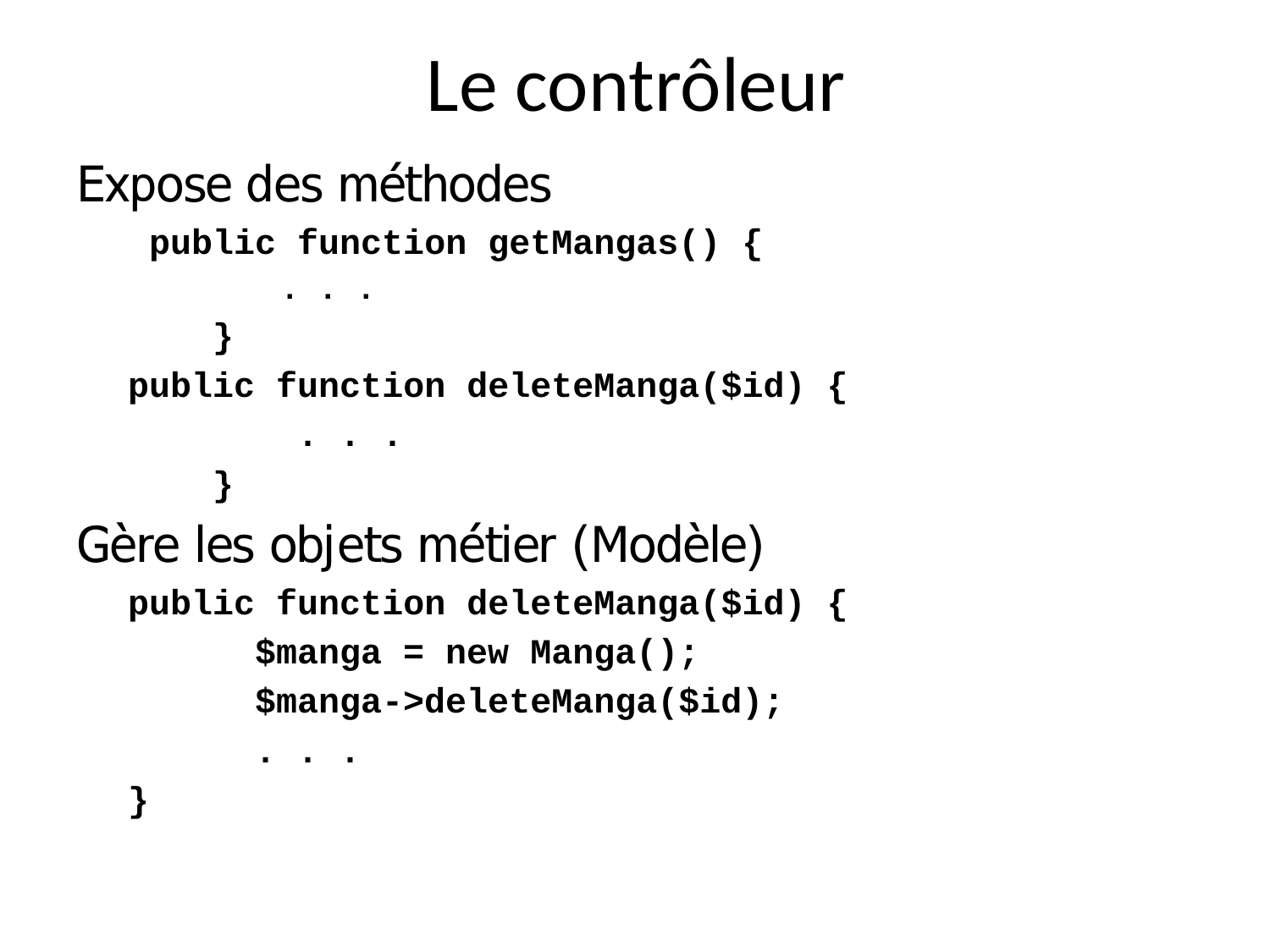

# Le contrôleur
Expose des méthodes
 public function getMangas() {
        . . .
    }
public function deleteManga($id) {
        . . .
    }
Gère les objets métier (Modèle)
public function deleteManga($id) {
 	$manga = new Manga();
 	$manga->deleteManga($id);
	. . .
}